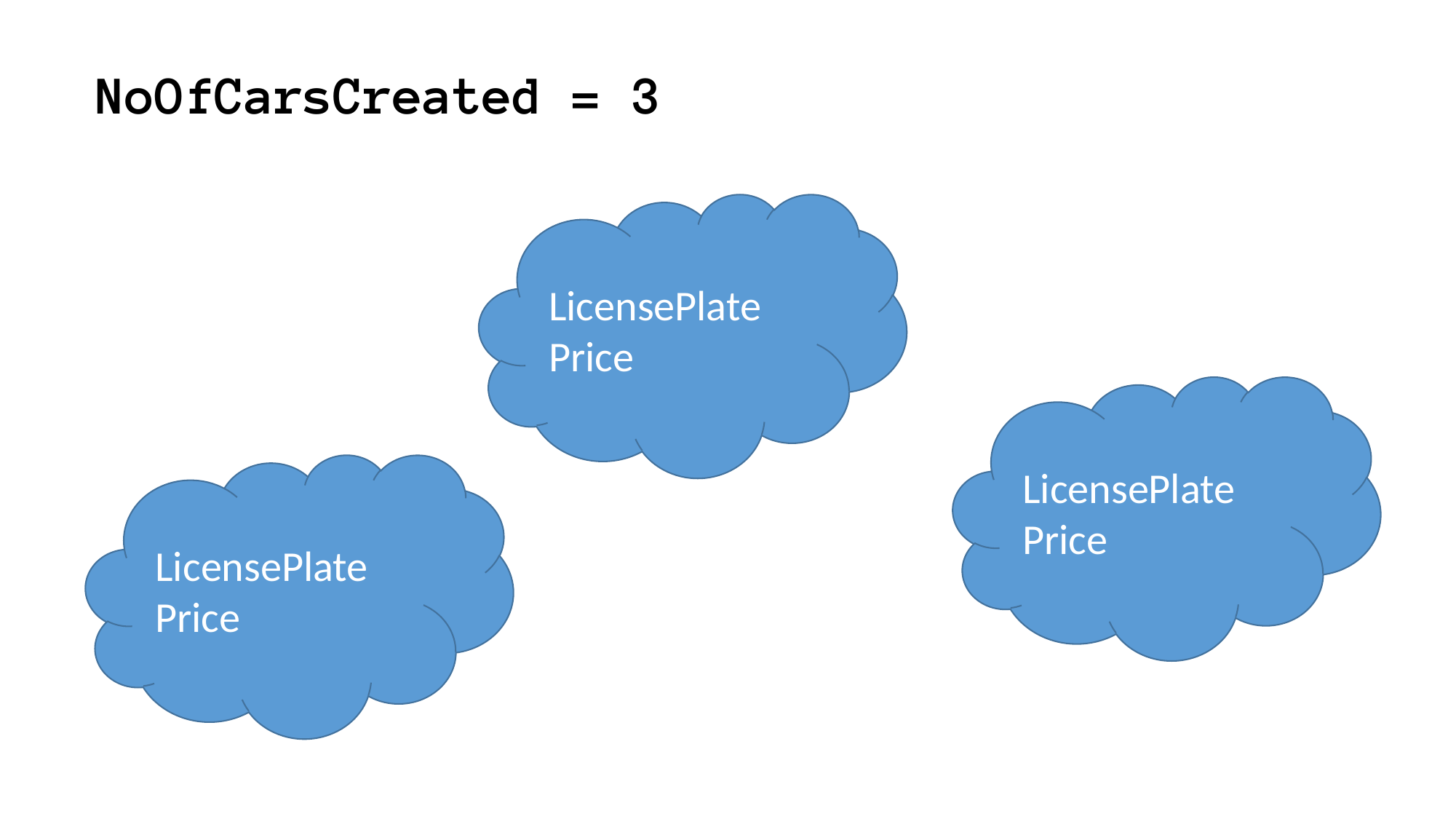

NoOfCarsCreated = 3
LicensePlate
Price
LicensePlate
Price
LicensePlate
Price